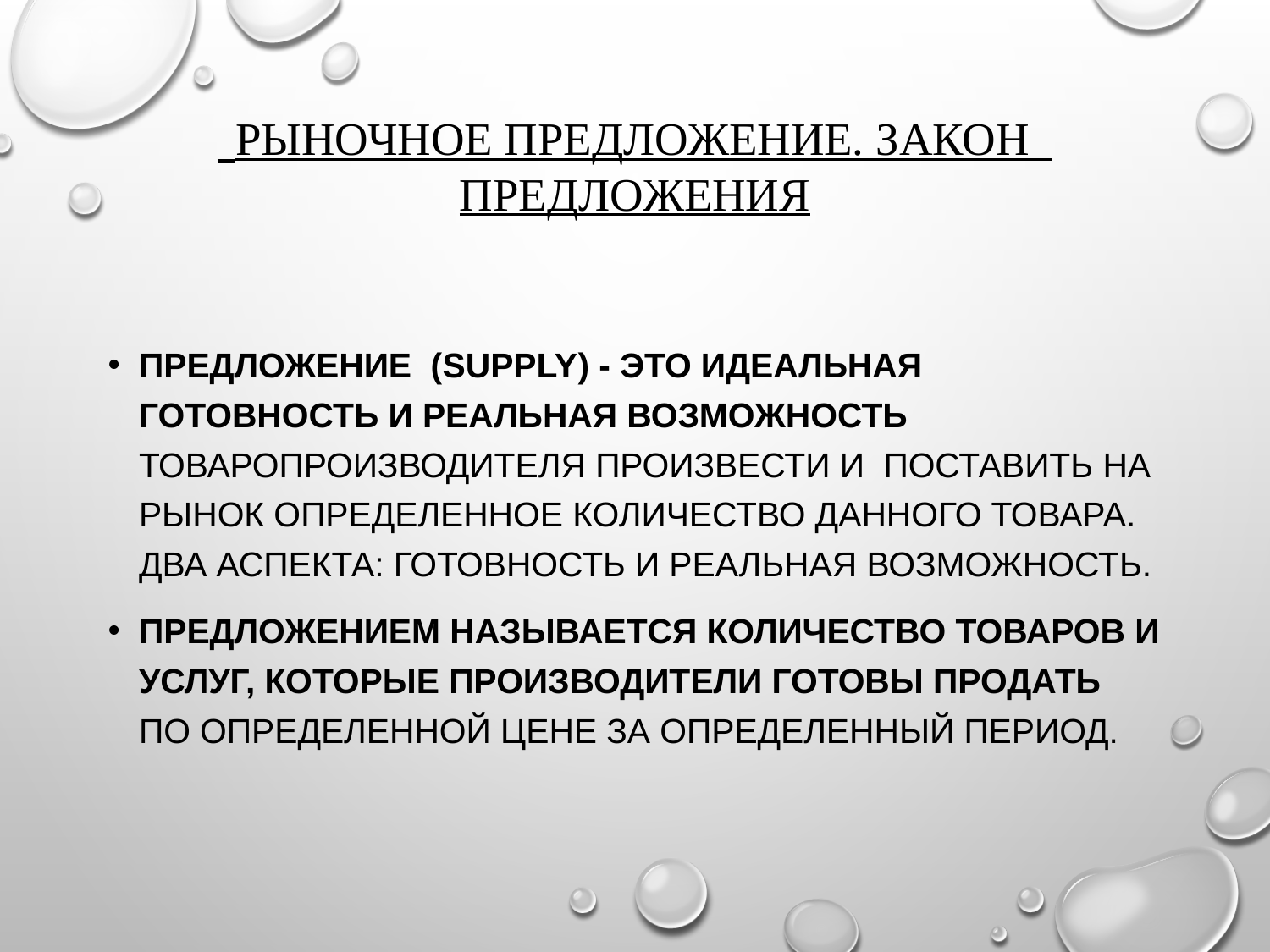

# Рыночное предложение. Закон  предложения
Предложение  (Supply) - это идеальная готовность и реальная возможность товаропроизводителя произвести и  поставить на рынок определенное количество данного товара. Два аспекта: готовность и реальная возможность.
ПРЕДЛОЖЕНИЕМ называется количество товаров и услуг, которые производители готовы продать по определенной цене за определенный период.